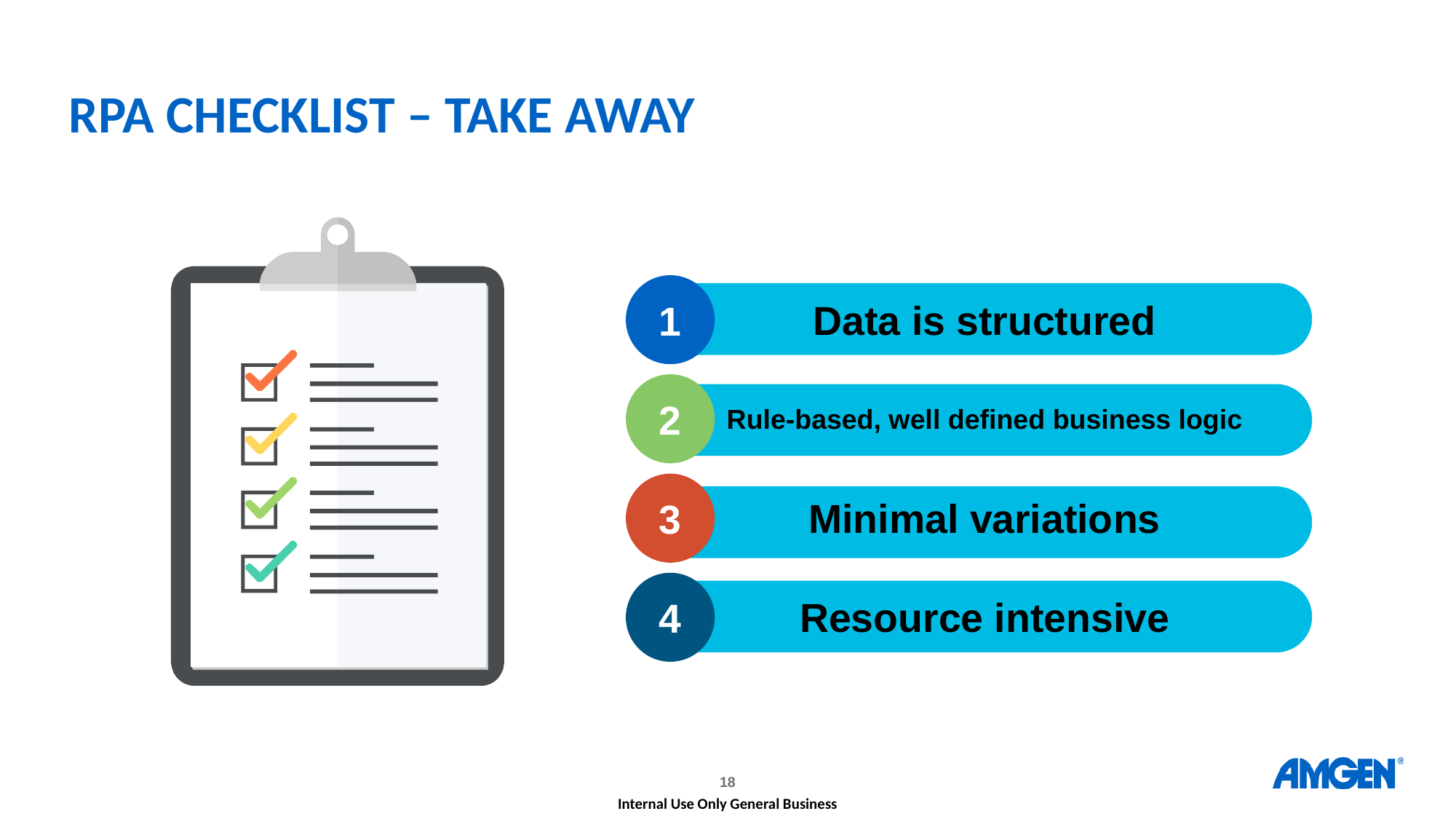

# RPA Checklist – take away
Data is structured
1
Rule-based, well defined business logic
2
Minimal variations
3
Resource intensive
4